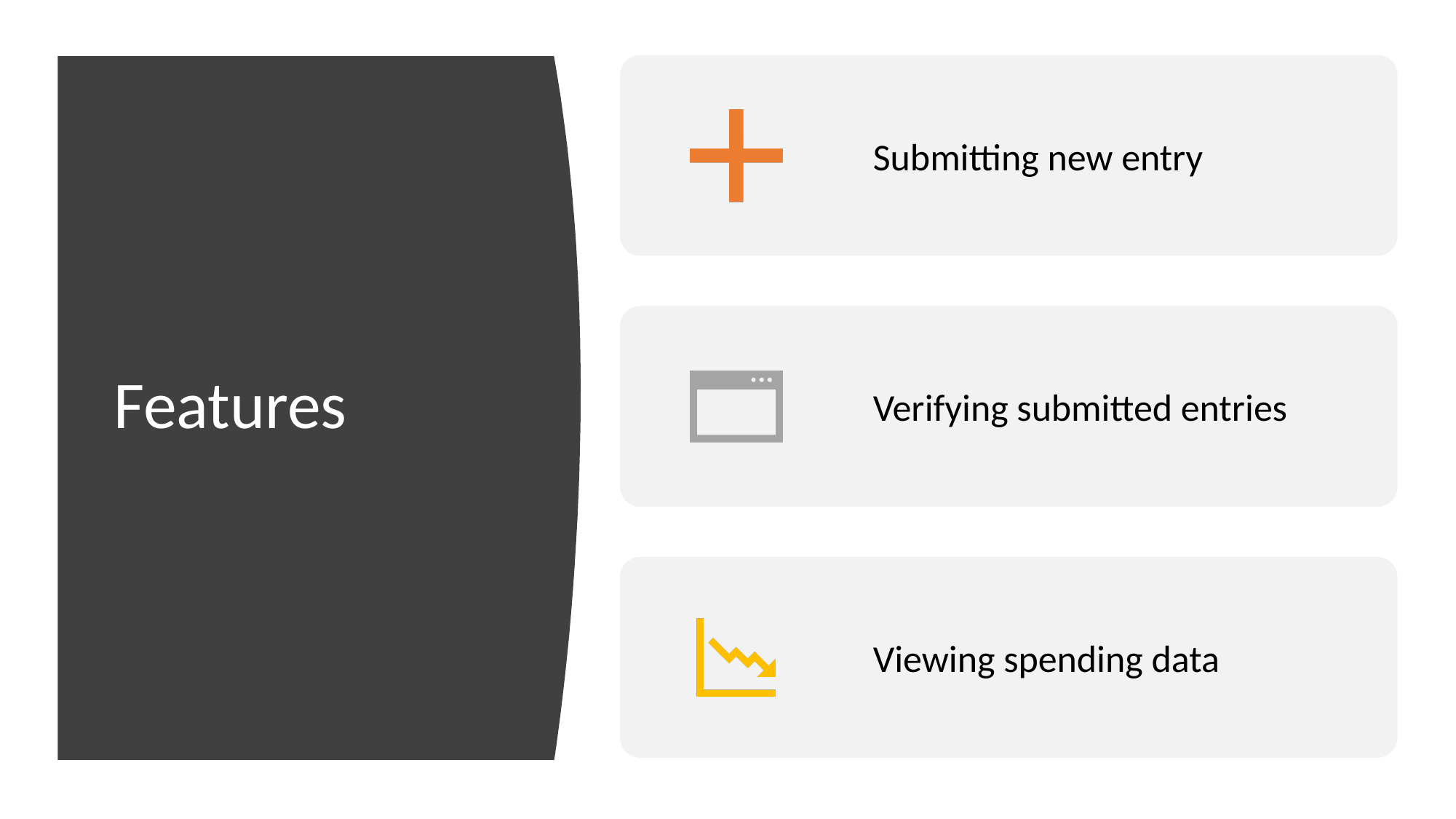

Submitting new entry
Verifying submitted entries
Viewing spending data

# Features